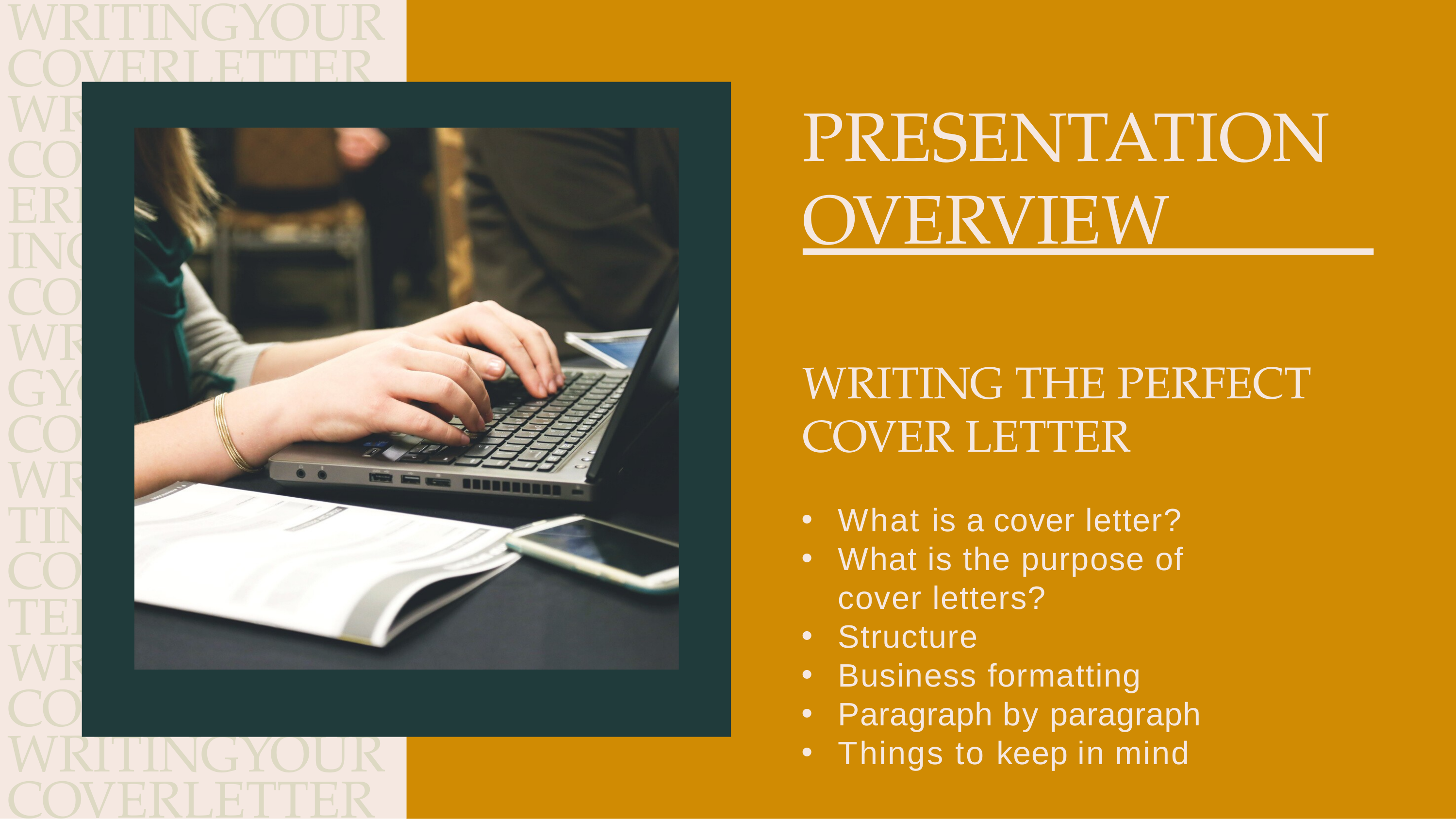

WRITINGYOUR COVERLETTERWRITING YOUR COV
ERLETTERWRITINGYOUR COVERLETTER WRITIN
GYOUR COVERLETTERWRI
TINGYOUR COVERLET
TER WRITINGYOUR COVERLETTER
WRITINGYOURCOVERLETTER
PRESENTATION OVERVIEW

WRITING THE PERFECT COVER LETTER

What is a cover letter?
What is the purpose of cover letters?
Structure
Business formatting
Paragraph by paragraph
Things to keep in mind